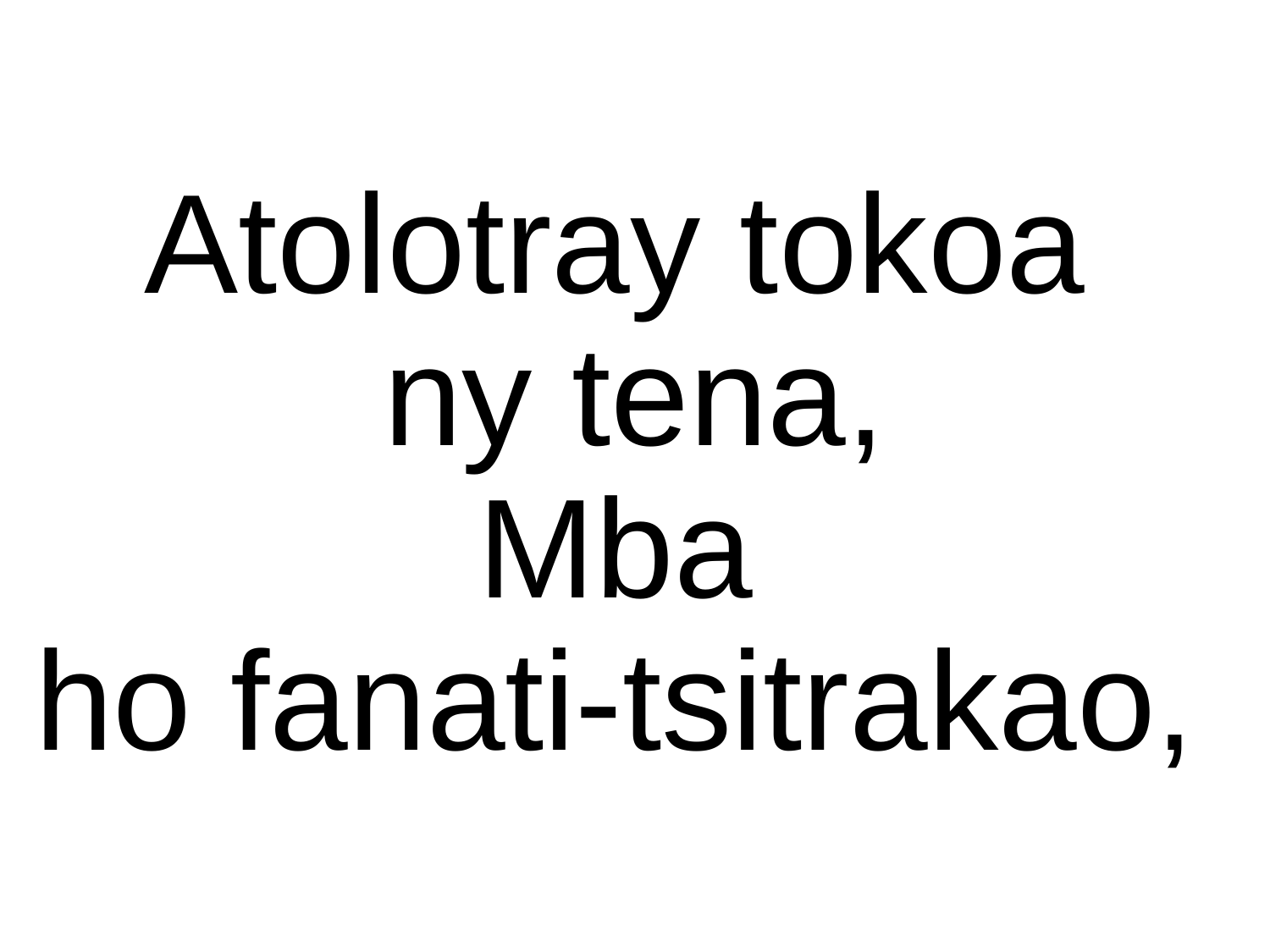

Atolotray tokoa
ny tena,
Mba
ho fanati-tsitrakao,